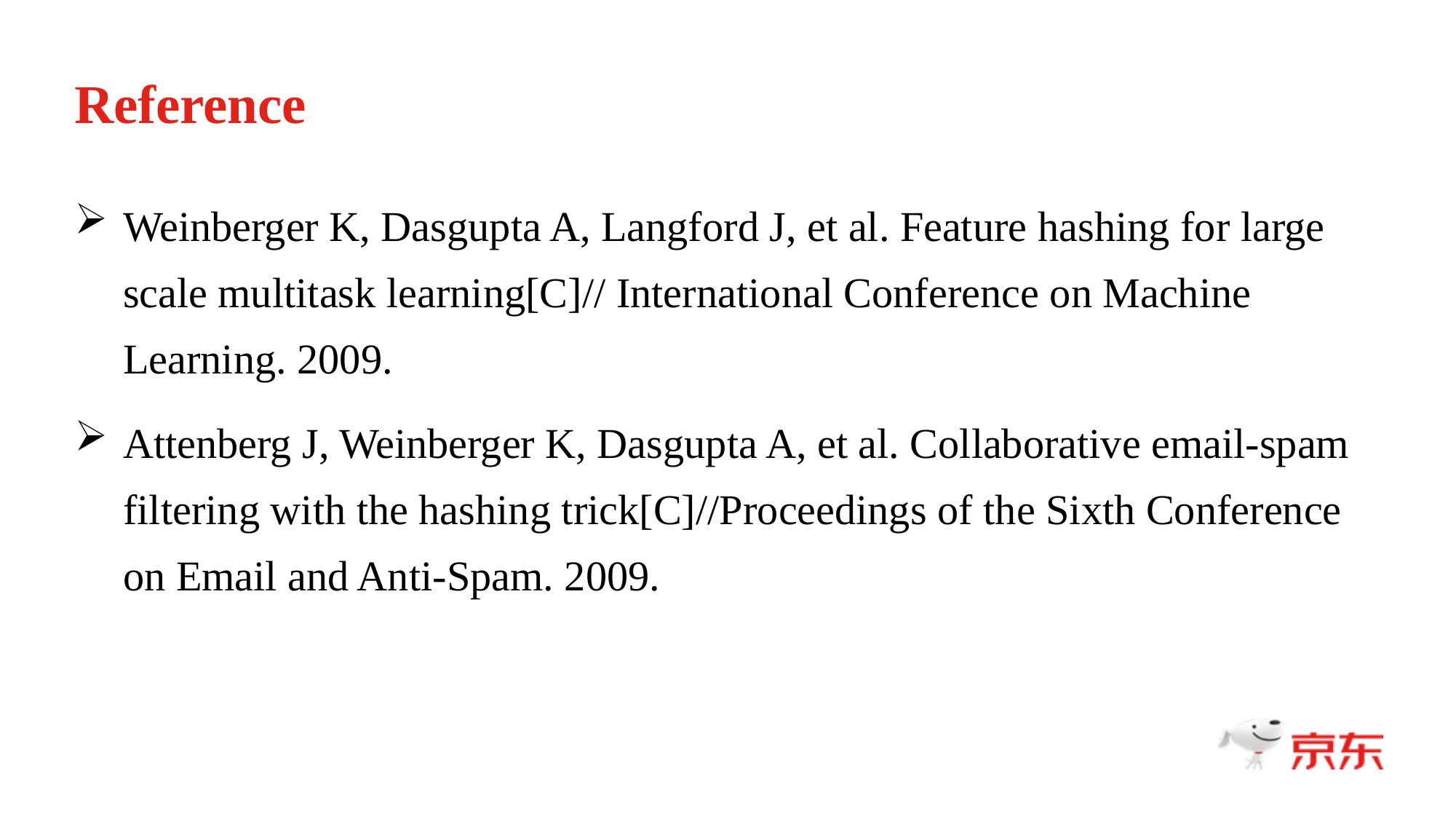

Reference
Weinberger K, Dasgupta A, Langford J, et al. Feature hashing for large scale multitask learning[C]// International Conference on Machine Learning. 2009.
Attenberg J, Weinberger K, Dasgupta A, et al. Collaborative email-spam filtering with the hashing trick[C]//Proceedings of the Sixth Conference on Email and Anti-Spam. 2009.